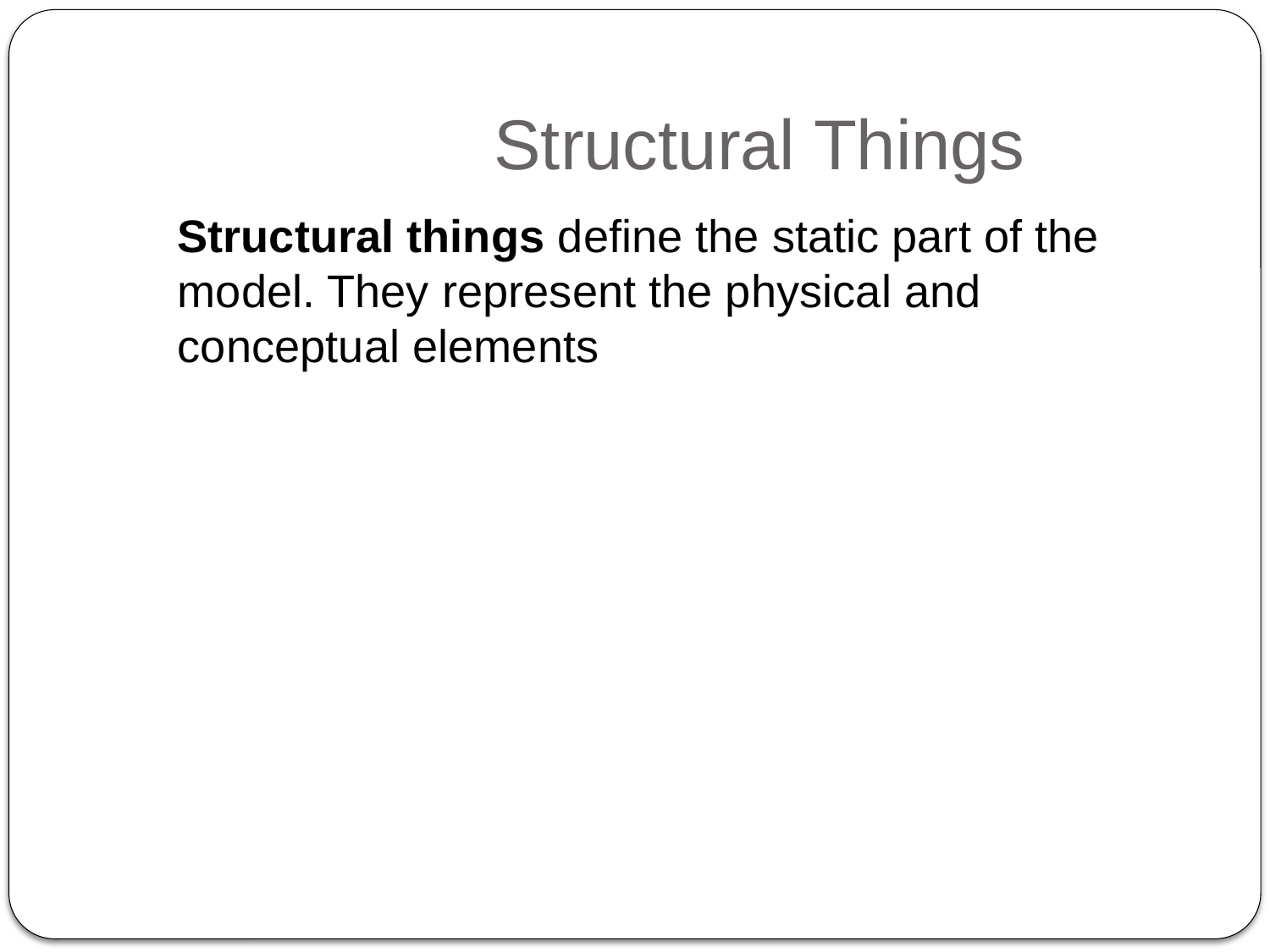

# Structural Things
   Structural things define the static part of the model. They represent the physical and conceptual elements